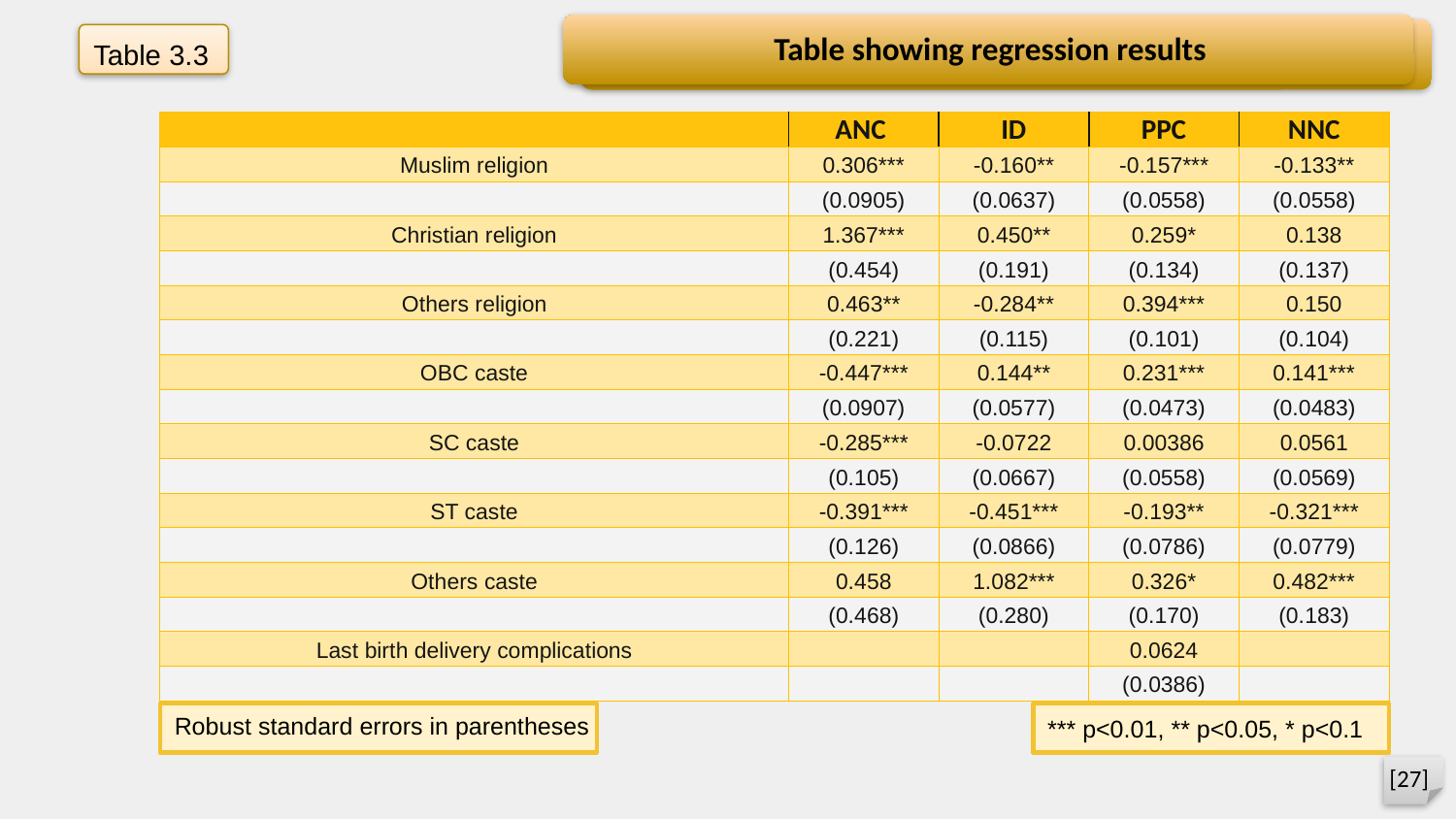

Table showing regression results

Table 3.3
|  | ANC | ID | PPC | NNC |
| --- | --- | --- | --- | --- |
| Muslim religion | 0.306\*\*\* | -0.160\*\* | -0.157\*\*\* | -0.133\*\* |
|  | (0.0905) | (0.0637) | (0.0558) | (0.0558) |
| Christian religion | 1.367\*\*\* | 0.450\*\* | 0.259\* | 0.138 |
|  | (0.454) | (0.191) | (0.134) | (0.137) |
| Others religion | 0.463\*\* | -0.284\*\* | 0.394\*\*\* | 0.150 |
|  | (0.221) | (0.115) | (0.101) | (0.104) |
| OBC caste | -0.447\*\*\* | 0.144\*\* | 0.231\*\*\* | 0.141\*\*\* |
|  | (0.0907) | (0.0577) | (0.0473) | (0.0483) |
| SC caste | -0.285\*\*\* | -0.0722 | 0.00386 | 0.0561 |
|  | (0.105) | (0.0667) | (0.0558) | (0.0569) |
| ST caste | -0.391\*\*\* | -0.451\*\*\* | -0.193\*\* | -0.321\*\*\* |
|  | (0.126) | (0.0866) | (0.0786) | (0.0779) |
| Others caste | 0.458 | 1.082\*\*\* | 0.326\* | 0.482\*\*\* |
|  | (0.468) | (0.280) | (0.170) | (0.183) |
| Last birth delivery complications |  |  | 0.0624 |  |
|  |  |  | (0.0386) |  |

Robust standard errors in parentheses

*** p<0.01, ** p<0.05, * p<0.1
[27]